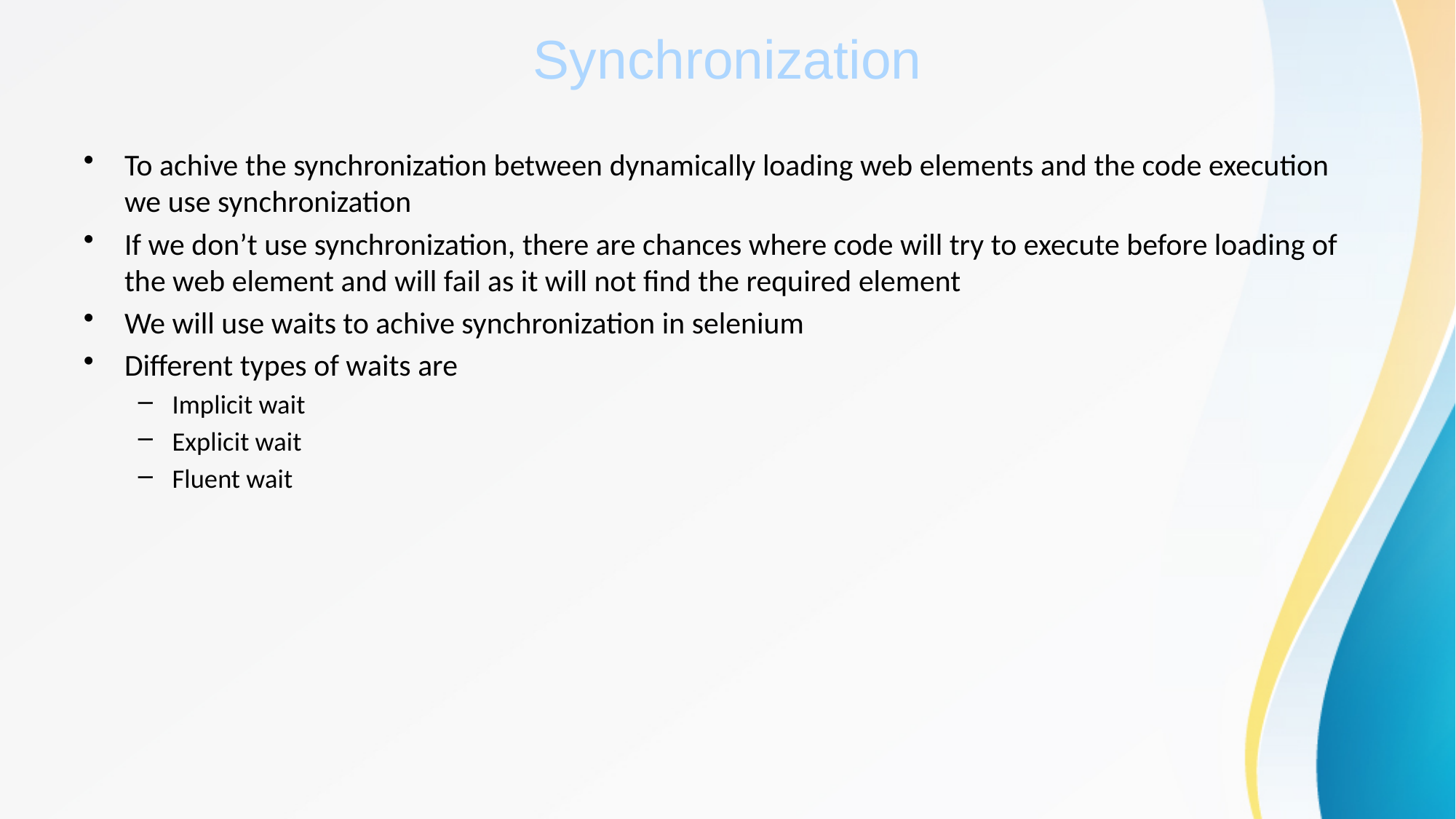

# Synchronization
To achive the synchronization between dynamically loading web elements and the code execution we use synchronization
If we don’t use synchronization, there are chances where code will try to execute before loading of the web element and will fail as it will not find the required element
We will use waits to achive synchronization in selenium
Different types of waits are
Implicit wait
Explicit wait
Fluent wait